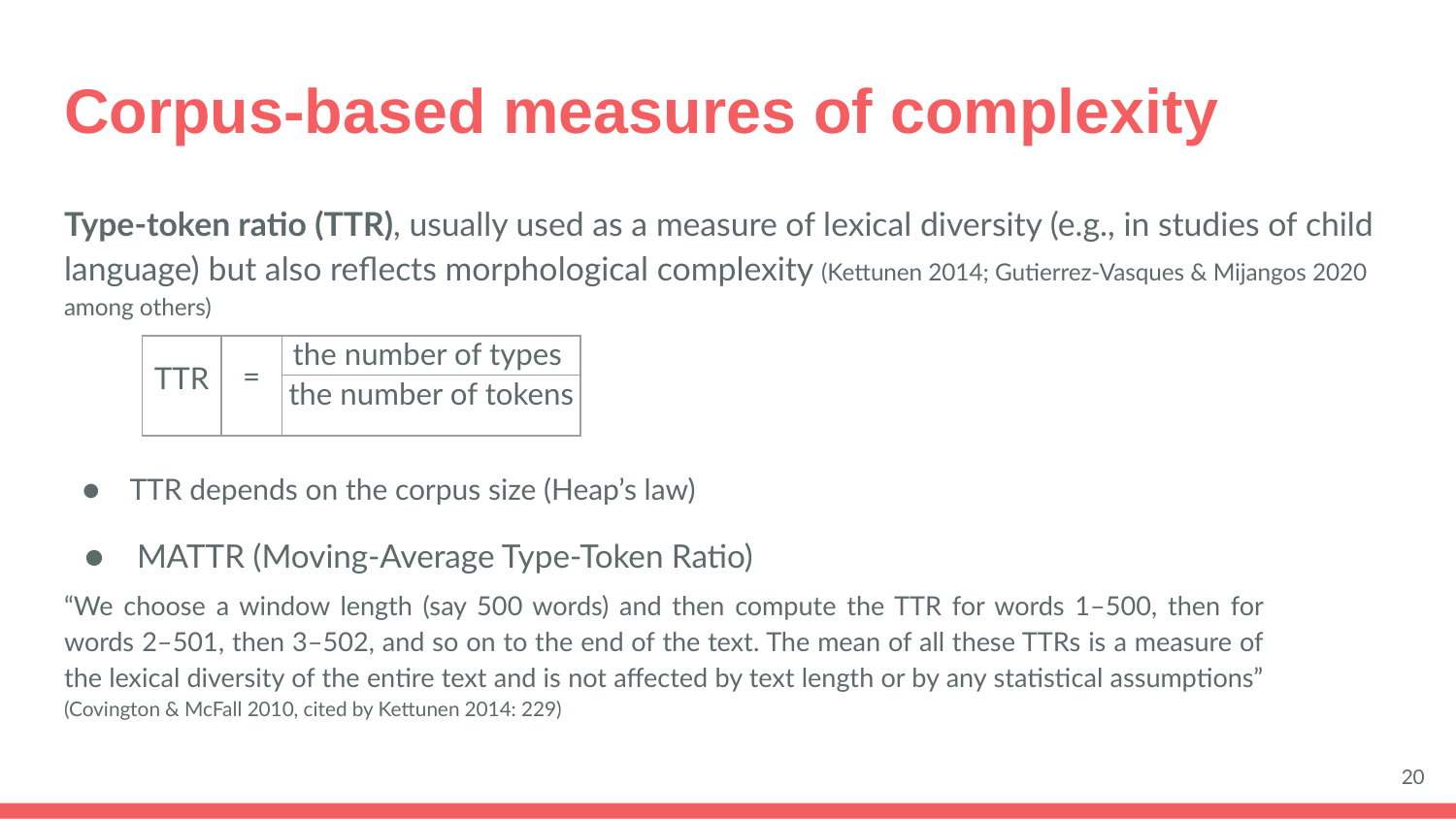

# Corpus-based measures of complexity
Type-token ratio (TTR), usually used as a measure of lexical diversity (e.g., in studies of child language) but also reflects morphological complexity (Kettunen 2014; Gutierrez-Vasques & Mijangos 2020 among others)

TTR depends on the corpus size (Heap’s law)
| TTR | = | the number of types |
| --- | --- | --- |
|  |  | the number of tokens |
MATTR (Moving-Average Type-Token Ratio)
“We choose a window length (say 500 words) and then compute the TTR for words 1–500, then for words 2–501, then 3–502, and so on to the end of the text. The mean of all these TTRs is a measure of the lexical diversity of the entire text and is not affected by text length or by any statistical assumptions” (Covington & McFall 2010, cited by Kettunen 2014: 229)
20